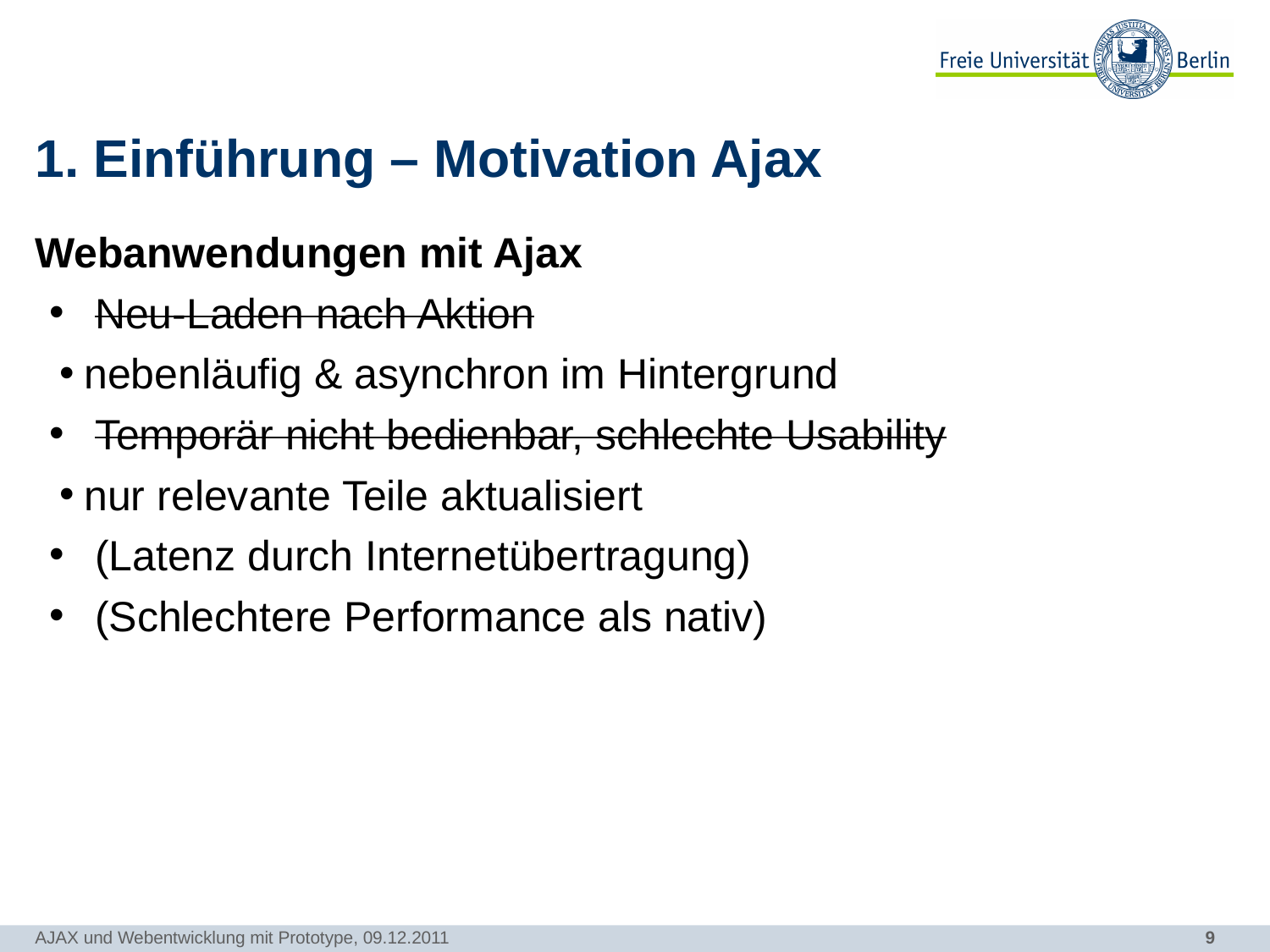

# 1. Einführung – Motivation Ajax
Webanwendungen mit Ajax
Neu-Laden nach Aktion
nebenläufig & asynchron im Hintergrund
Temporär nicht bedienbar, schlechte Usability
nur relevante Teile aktualisiert
(Latenz durch Internetübertragung)
(Schlechtere Performance als nativ)
AJAX und Webentwicklung mit Prototype, 09.12.2011